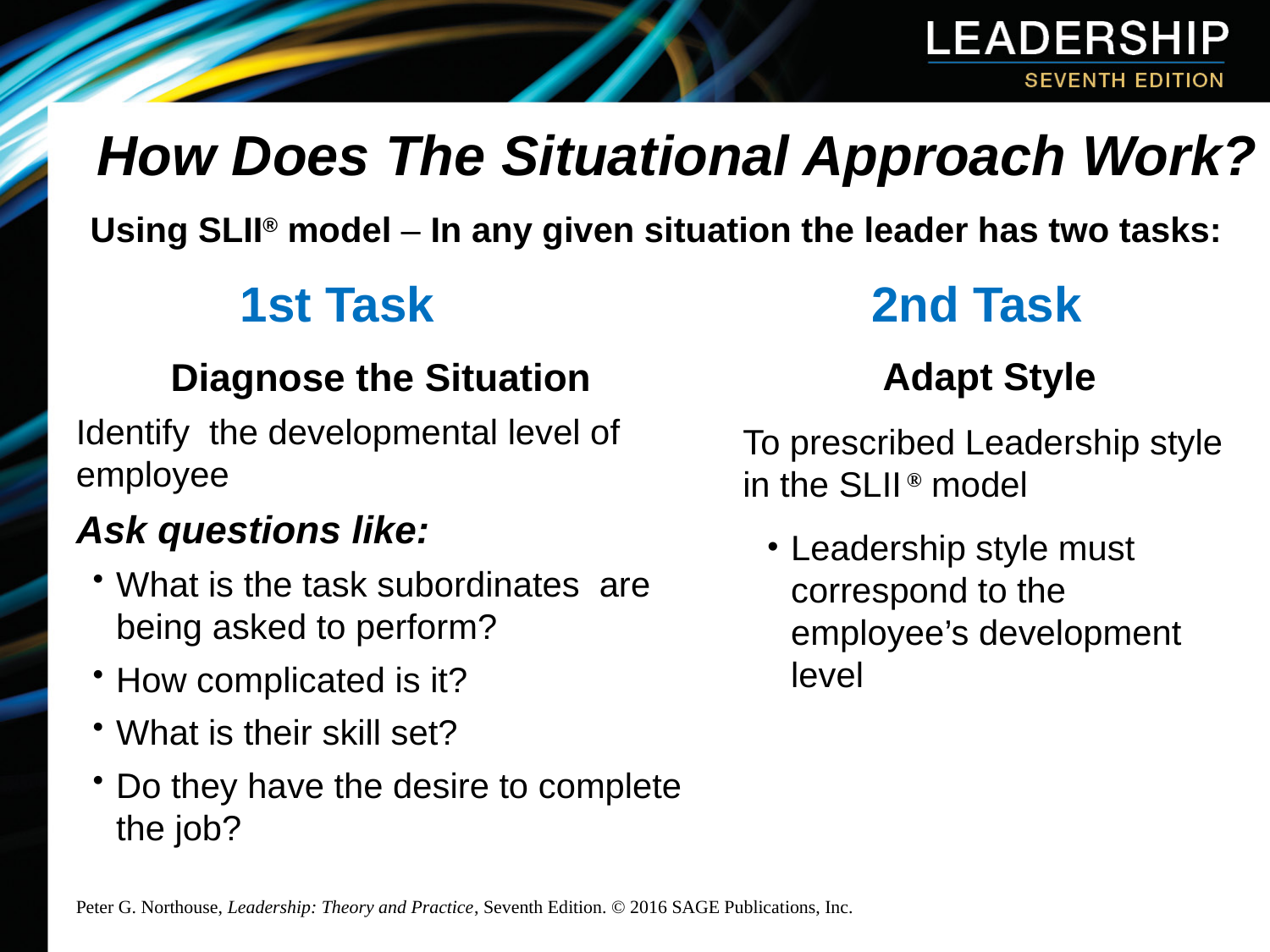

# How Does The Situational Approach Work?
Using SLII® model – In any given situation the leader has two tasks:
1st Task
2nd Task
Adapt Style
To prescribed Leadership style in the SLII ® model
Leadership style must correspond to the employee’s development level
Diagnose the Situation
Identify  the developmental level of employee
Ask questions like:
What is the task subordinates  are being asked to perform?
How complicated is it?
What is their skill set?
Do they have the desire to complete the job?

Peter G. Northouse, Leadership: Theory and Practice, Seventh Edition. © 2016 SAGE Publications, Inc.